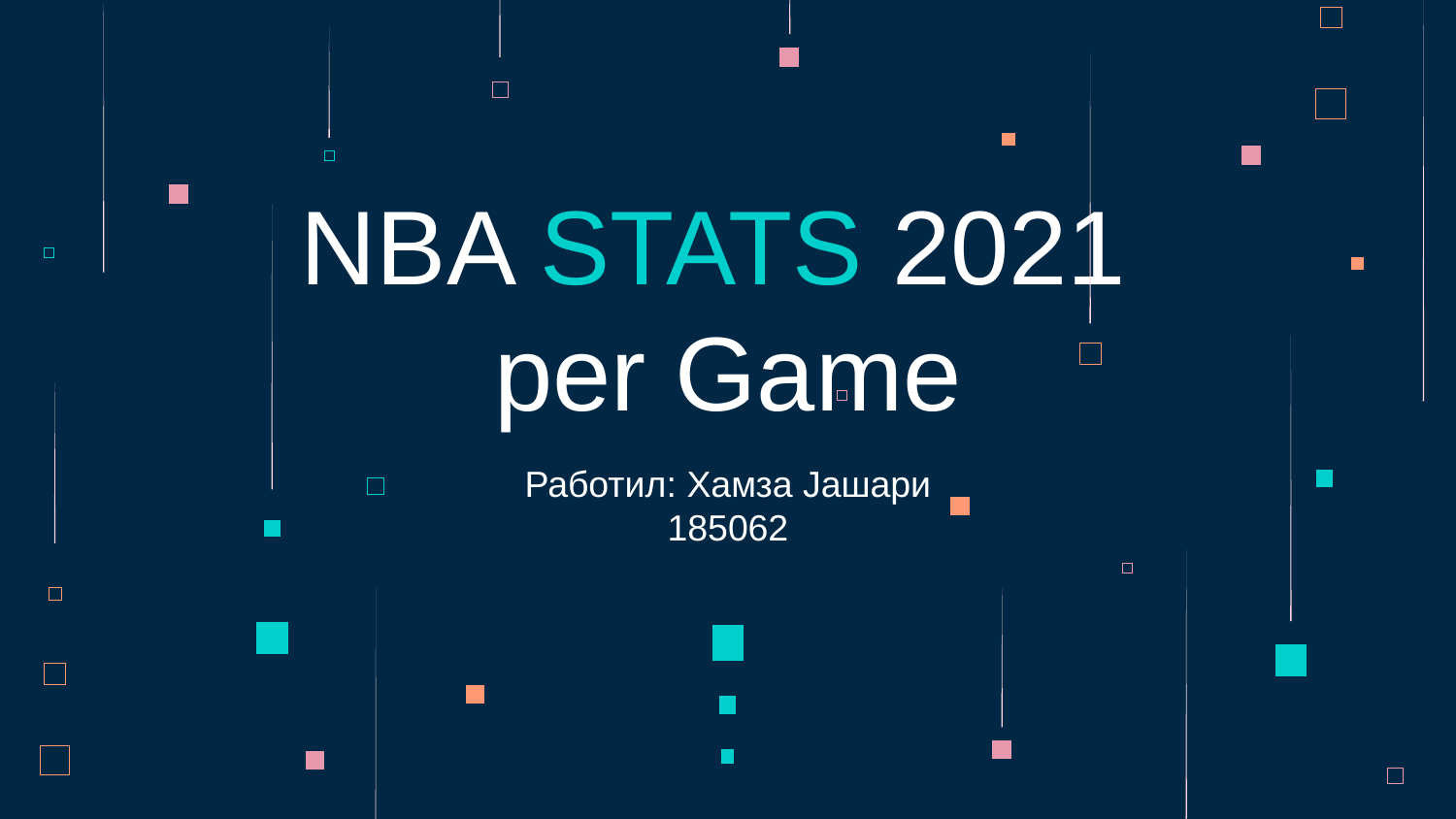

# NBA STATS 2021 per Game

Работил: Хамза Јашари 185062